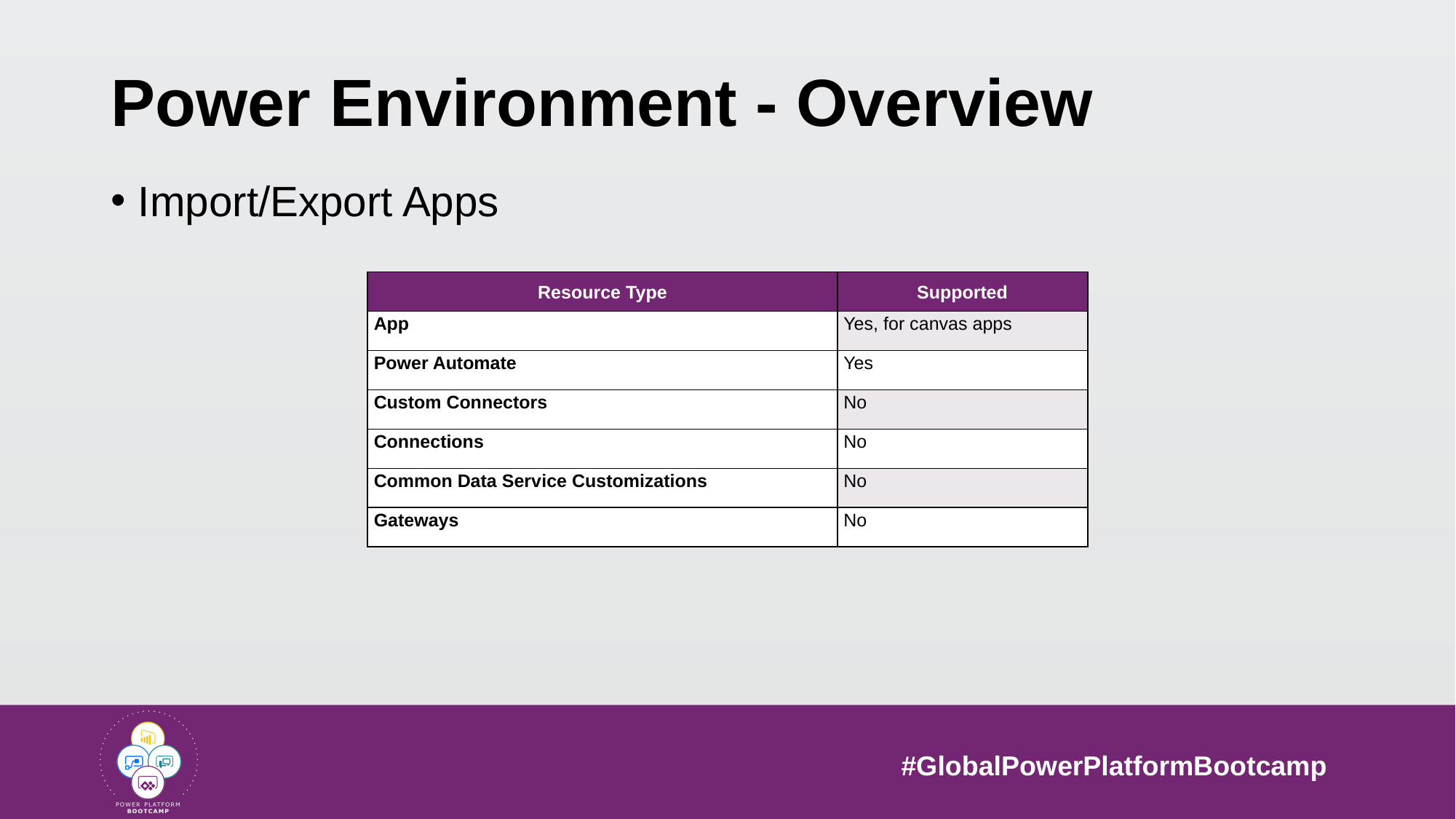

# Power Environment - Overview​
Import/Export Apps

| Resource Type | Supported |
| --- | --- |
| App | Yes, for canvas apps |
| Power Automate | Yes |
| Custom Connectors | No |
| Connections | No |
| Common Data Service Customizations | No |
| Gateways | No |